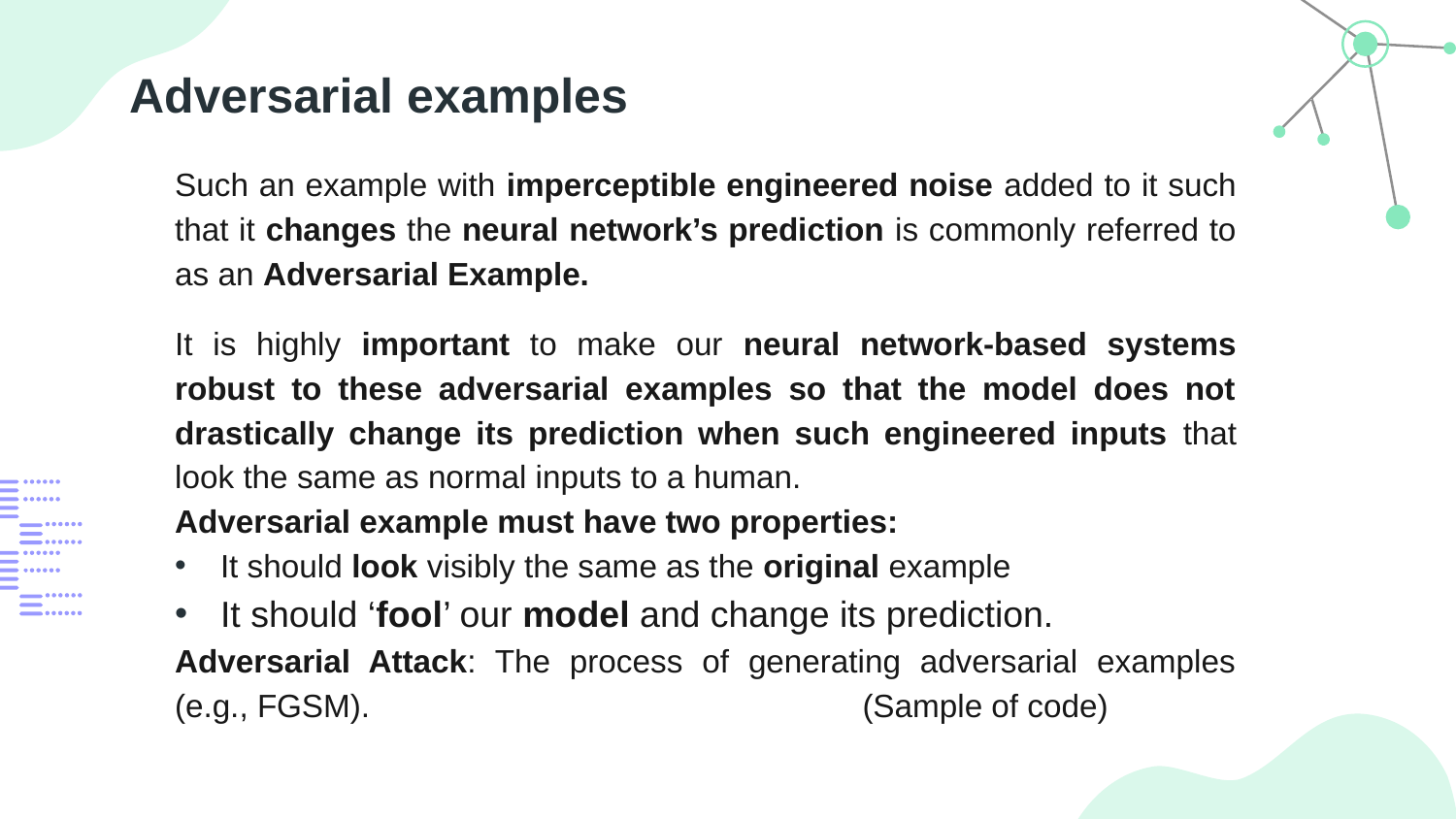

# Adversarial examples
Such an example with imperceptible engineered noise added to it such that it changes the neural network’s prediction is commonly referred to as an Adversarial Example.

It is highly important to make our neural network-based systems robust to these adversarial examples so that the model does not drastically change its prediction when such engineered inputs that look the same as normal inputs to a human.
Adversarial example must have two properties:
It should look visibly the same as the original example
It should ‘fool’ our model and change its prediction.
Adversarial Attack: The process of generating adversarial examples (e.g., FGSM).                                                       (Sample of code)